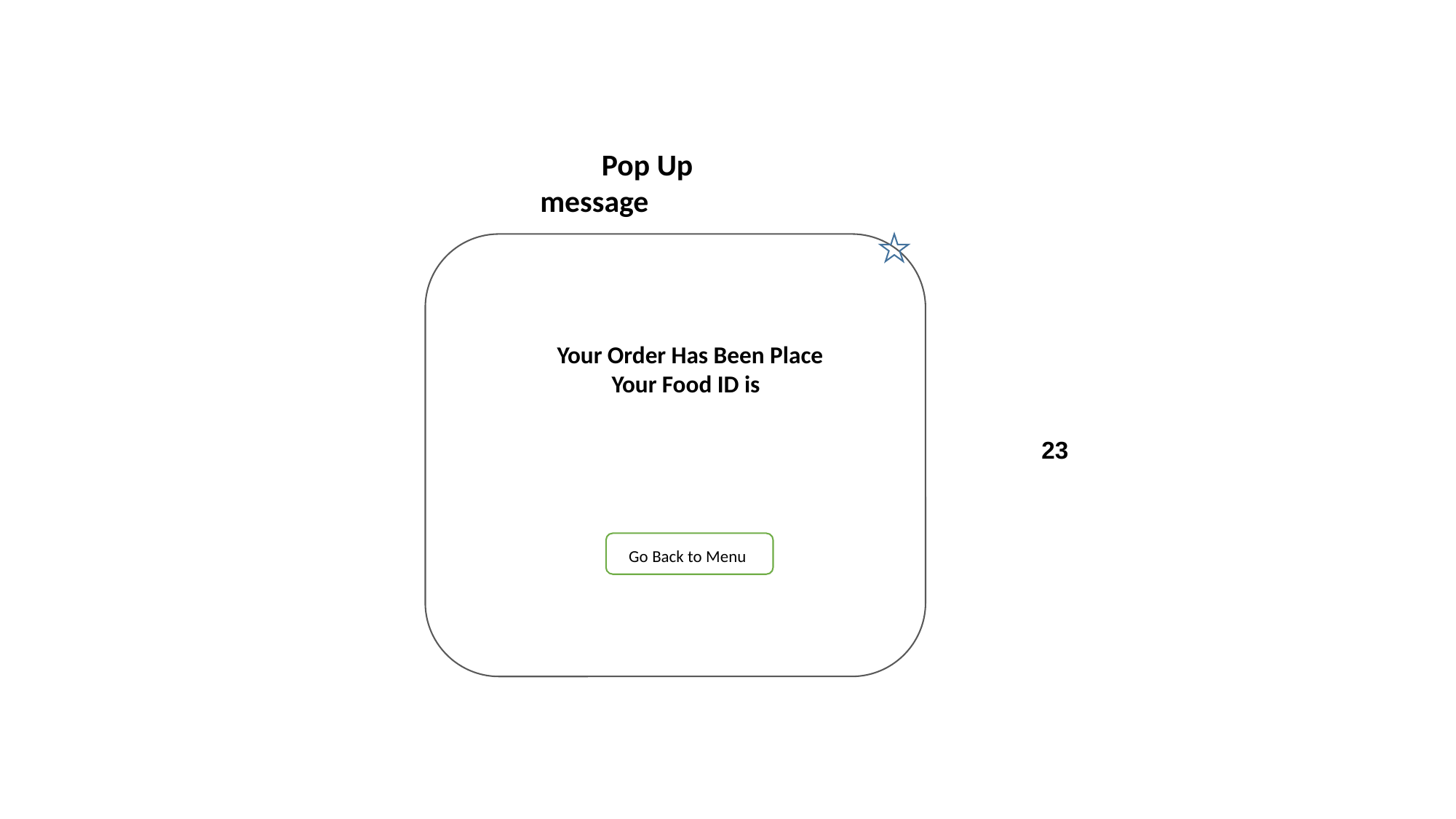

Pop Up message

                                      Your Order Has Been Place
                                                Your Food ID is

						23

Go Back to Menu